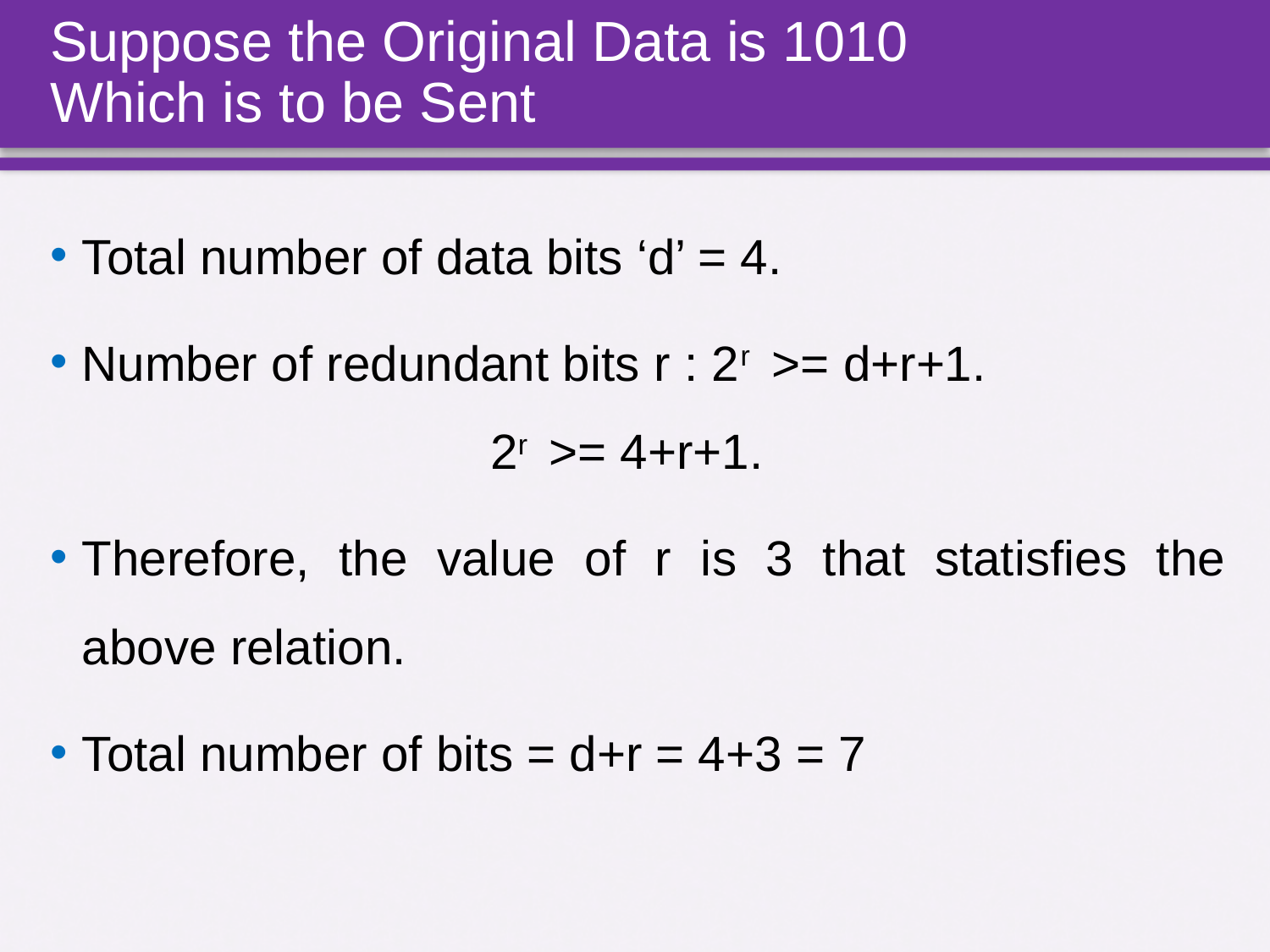

# Suppose the Original Data is 1010 Which is to be Sent
Total number of data bits ‘d’ = 4.
Number of redundant bits r : 2r  >= d+r+1.					  2r  >= 4+r+1.
Therefore, the value of r is 3 that statisfies the above relation.
Total number of bits = d+r = 4+3 = 7